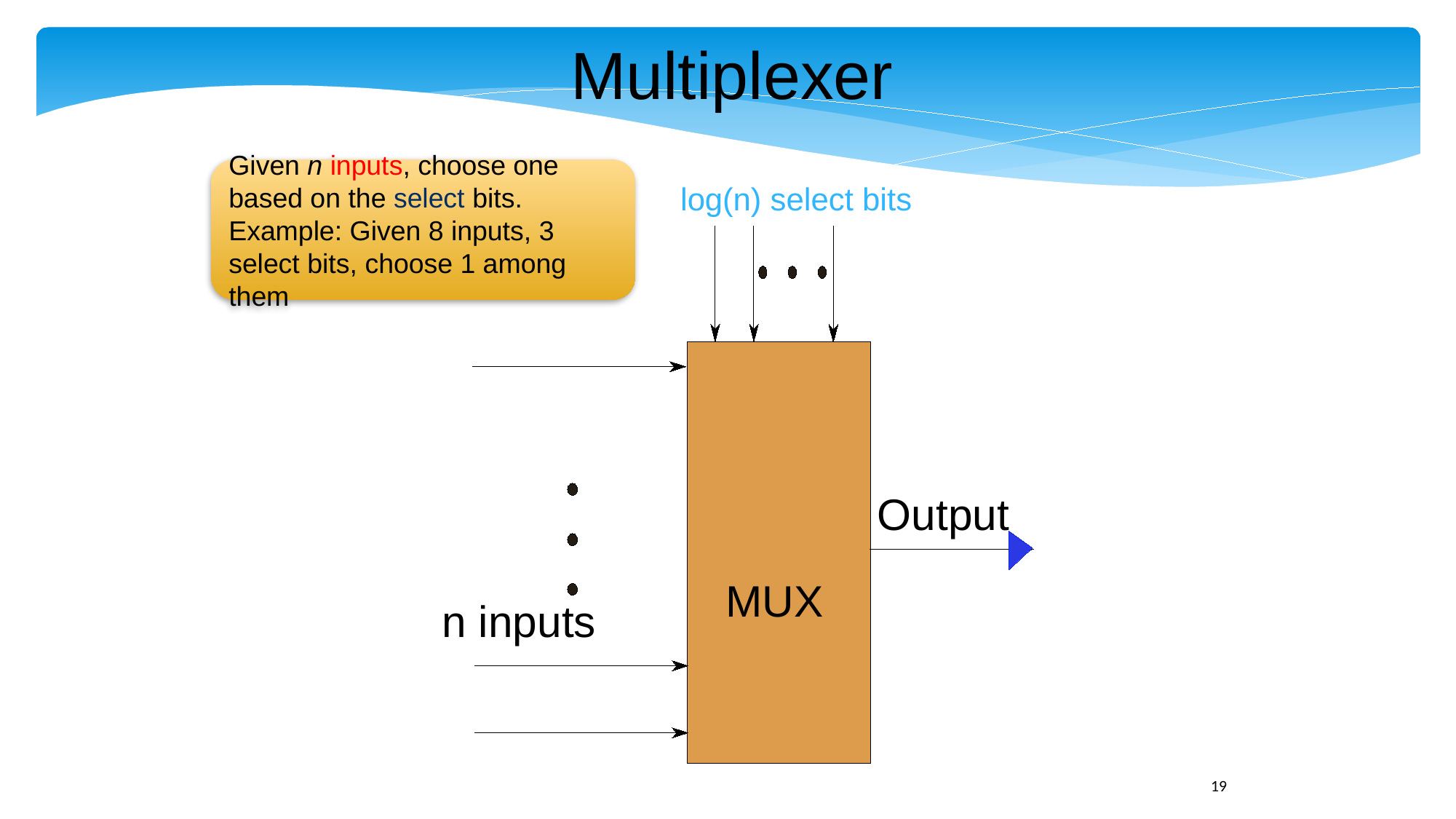

Multiplexer

Given n inputs, choose one based on the select bits.
Example: Given 8 inputs, 3 select bits, choose 1 among them
log(n) select bits

Output

MUX

n inputs

19